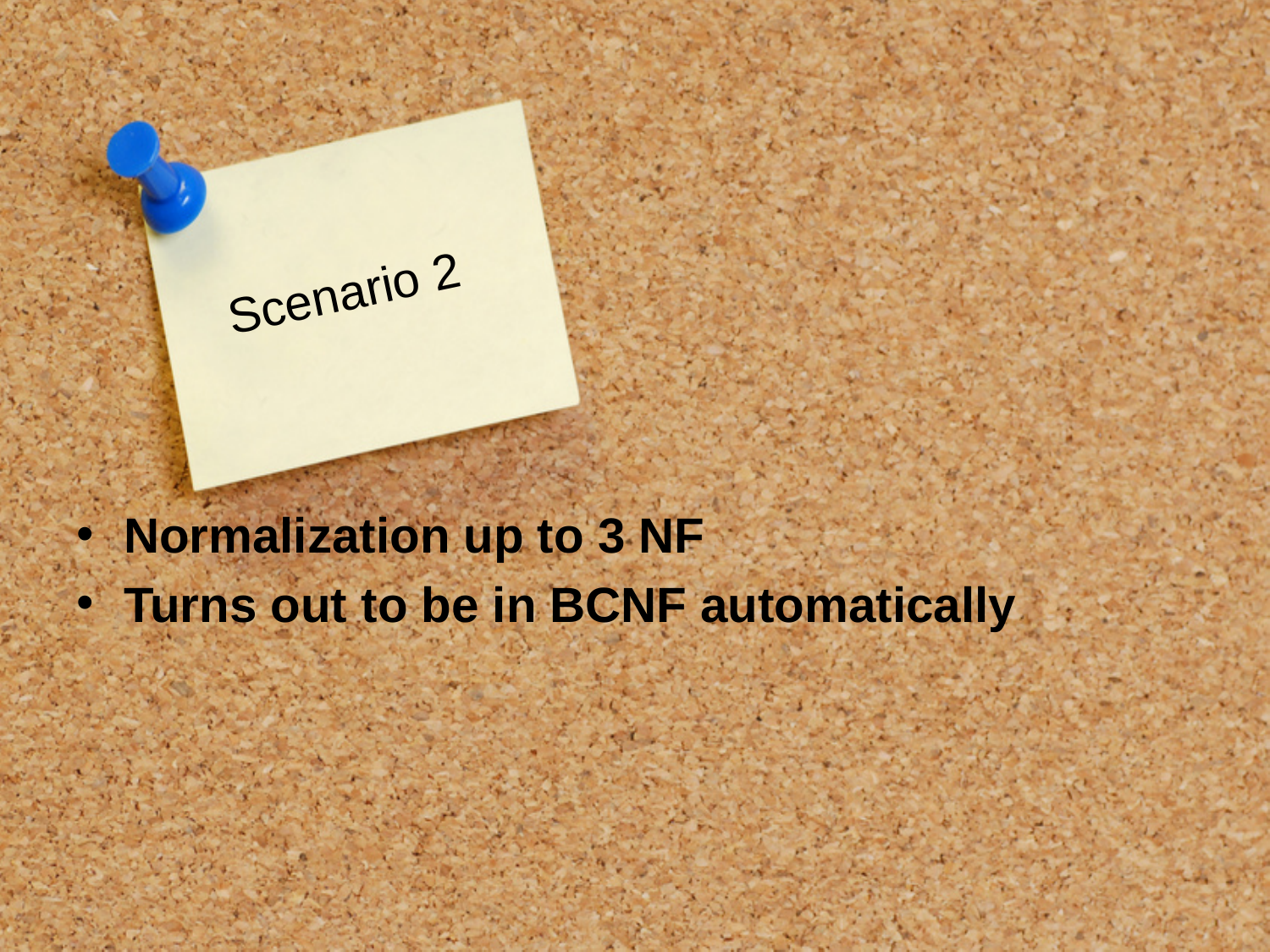

# Scenario 2
Normalization up to 3 NF
Turns out to be in BCNF automatically